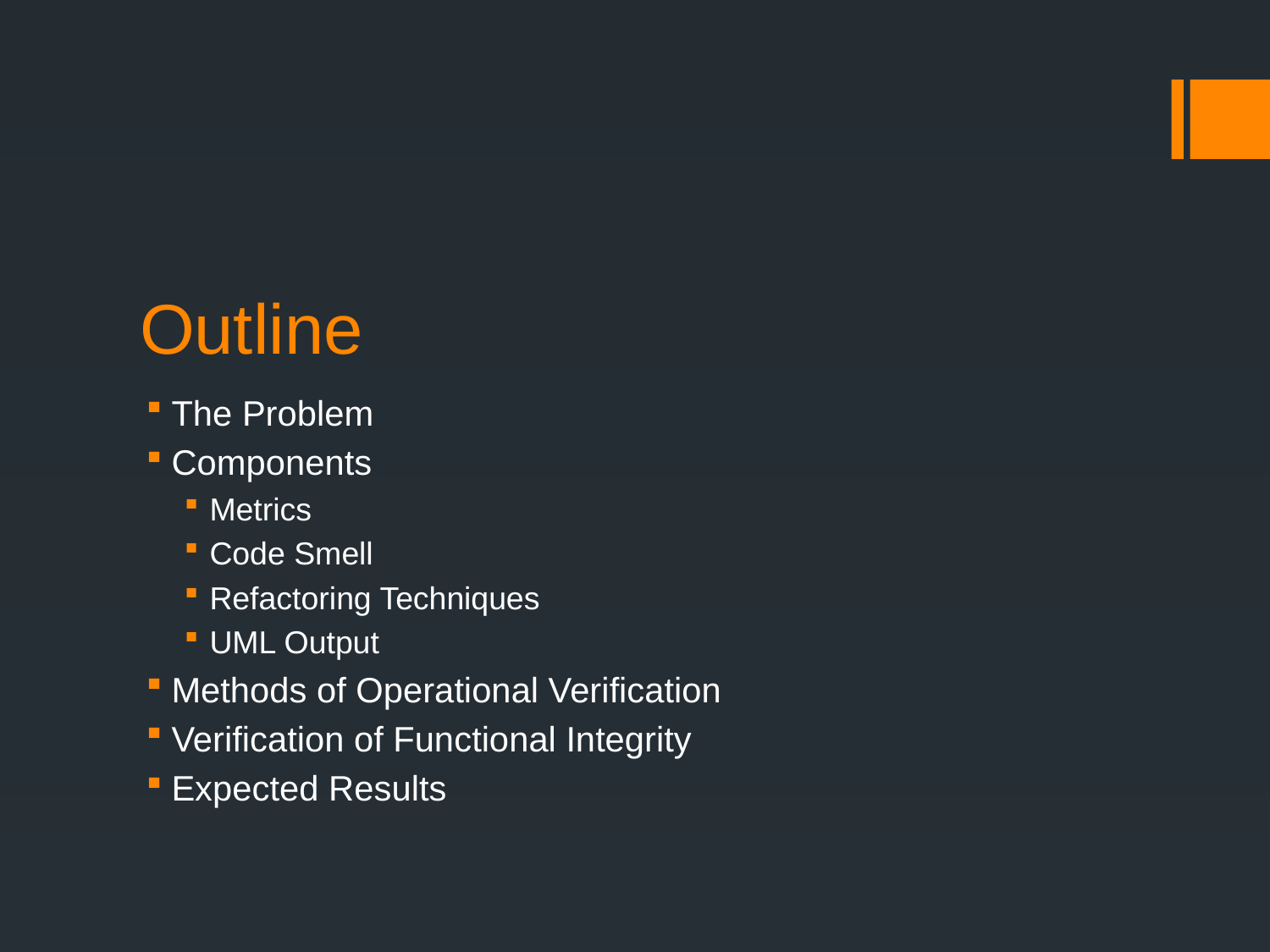

# Outline
The Problem
Components
Metrics
Code Smell
Refactoring Techniques
UML Output
Methods of Operational Verification
Verification of Functional Integrity
Expected Results